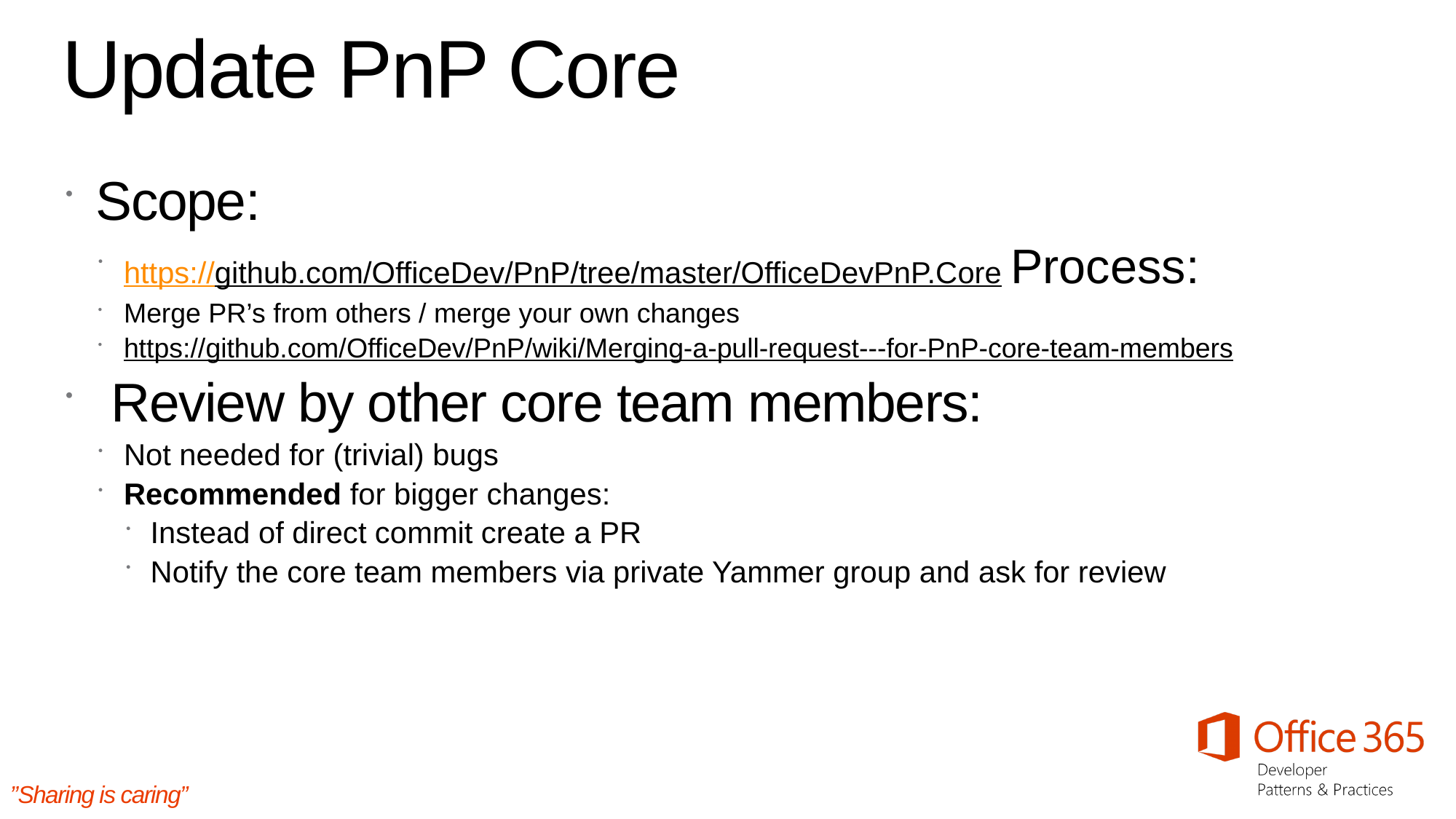

# Update PnP Core
Scope:
https://github.com/OfficeDev/PnP/tree/master/OfficeDevPnP.Core Process:
Merge PR’s from others / merge your own changes
https://github.com/OfficeDev/PnP/wiki/Merging-a-pull-request---for-PnP-core-team-members
 Review by other core team members:
Not needed for (trivial) bugs
Recommended for bigger changes:
Instead of direct commit create a PR
Notify the core team members via private Yammer group and ask for review